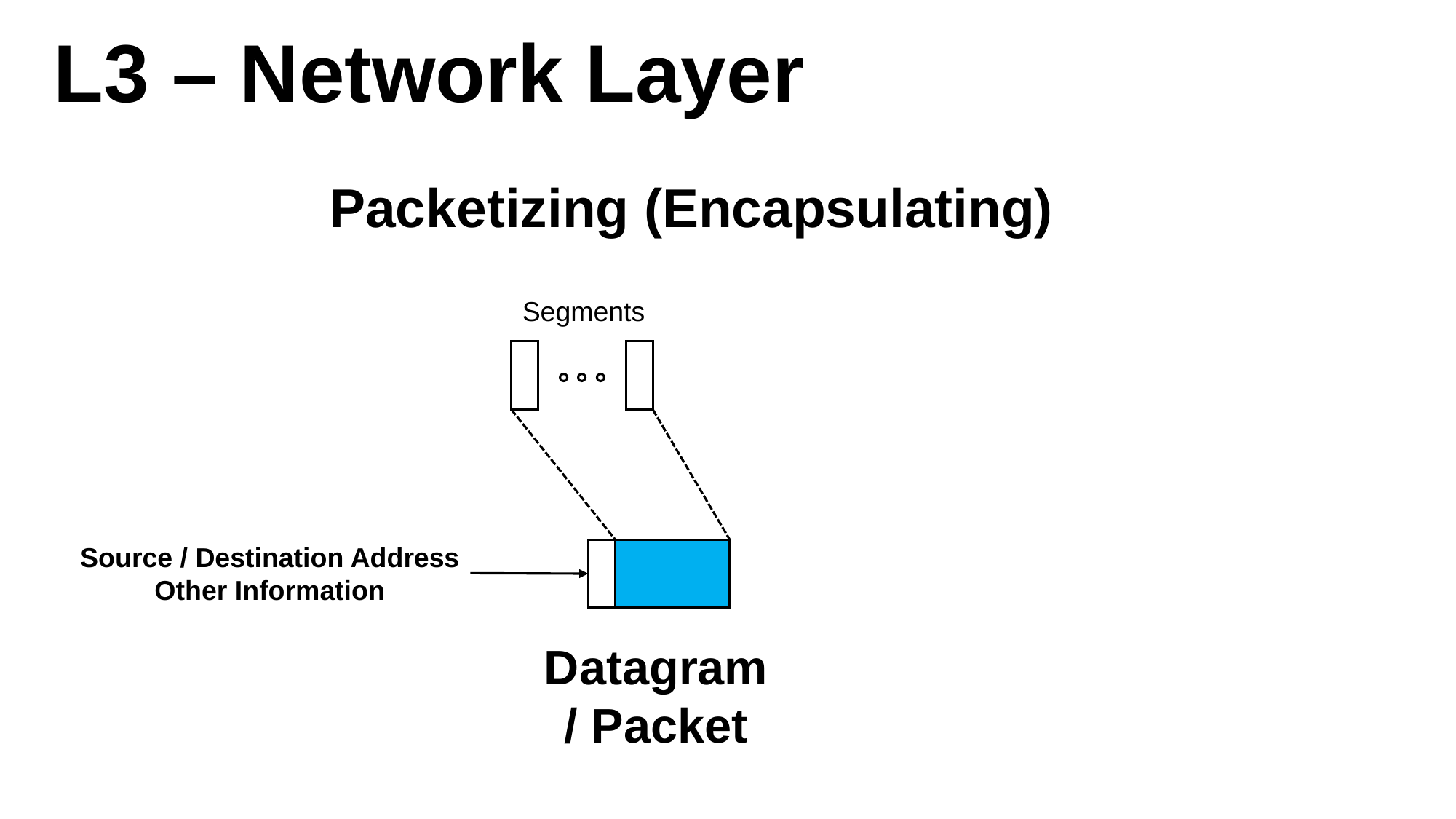

L3 – Network Layer
Packetizing (Encapsulating)
Segments

Source / Destination Address
Other Information

Datagram
/ Packet